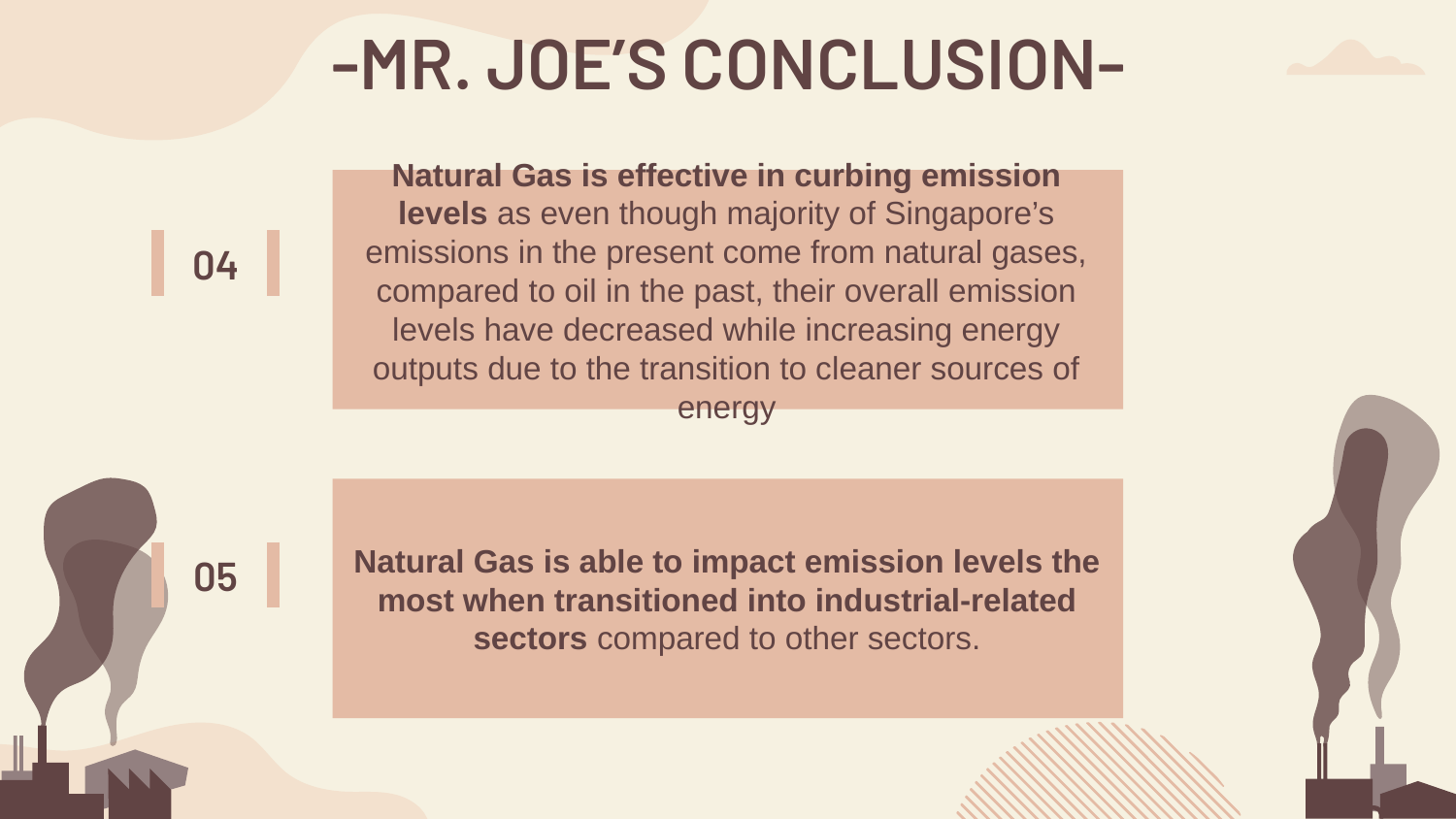

# -MR. JOE’S CONCLUSION-
Natural Gas is effective in curbing emission levels as even though majority of Singapore’s emissions in the present come from natural gases, compared to oil in the past, their overall emission levels have decreased while increasing energy outputs due to the transition to cleaner sources of energy

04

Natural Gas is able to impact emission levels the most when transitioned into industrial-related sectors compared to other sectors.

05